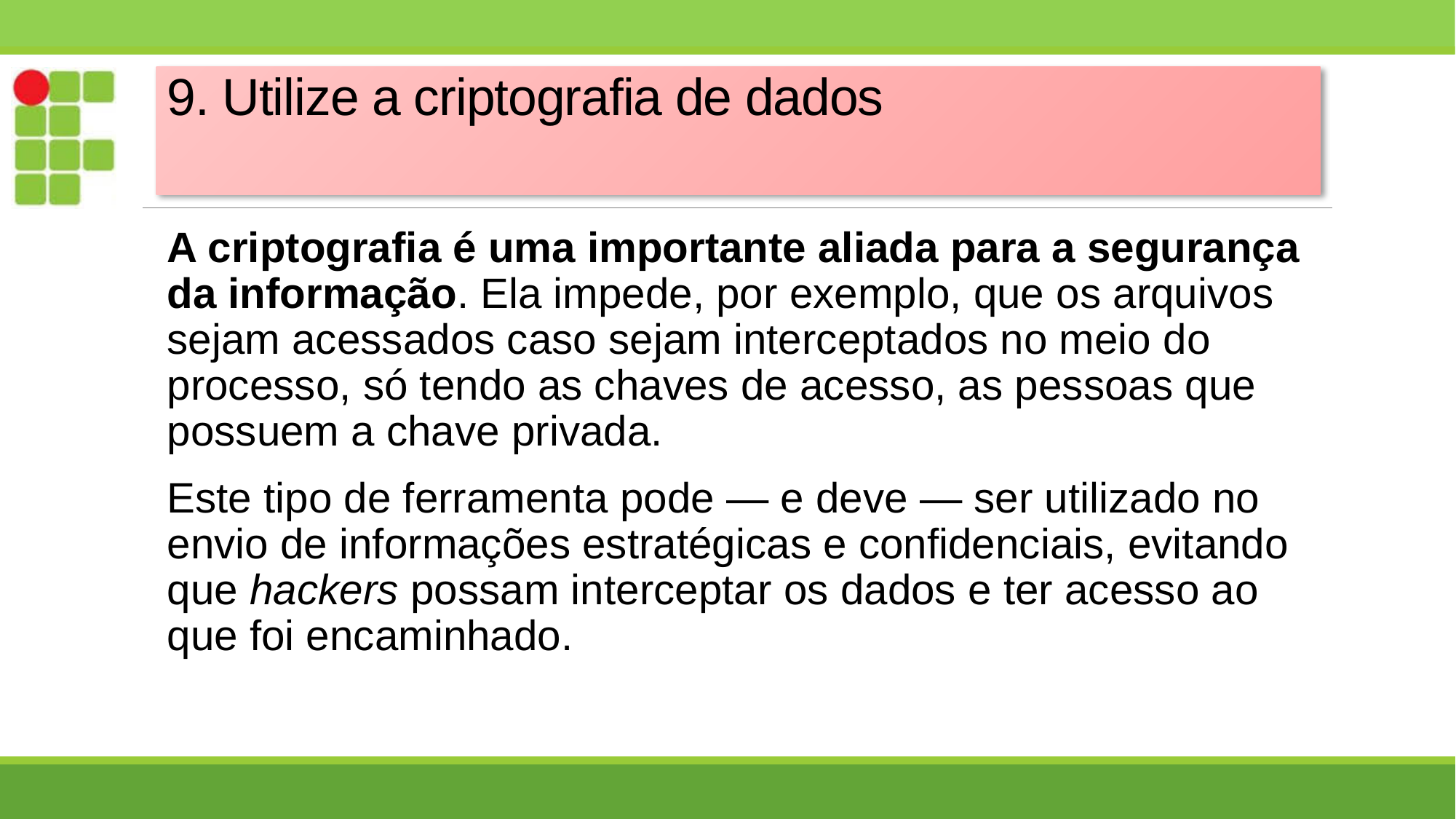

# 9. Utilize a criptografia de dados
A criptografia é uma importante aliada para a segurança da informação. Ela impede, por exemplo, que os arquivos sejam acessados caso sejam interceptados no meio do processo, só tendo as chaves de acesso, as pessoas que possuem a chave privada.
Este tipo de ferramenta pode — e deve — ser utilizado no envio de informações estratégicas e confidenciais, evitando que hackers possam interceptar os dados e ter acesso ao que foi encaminhado.